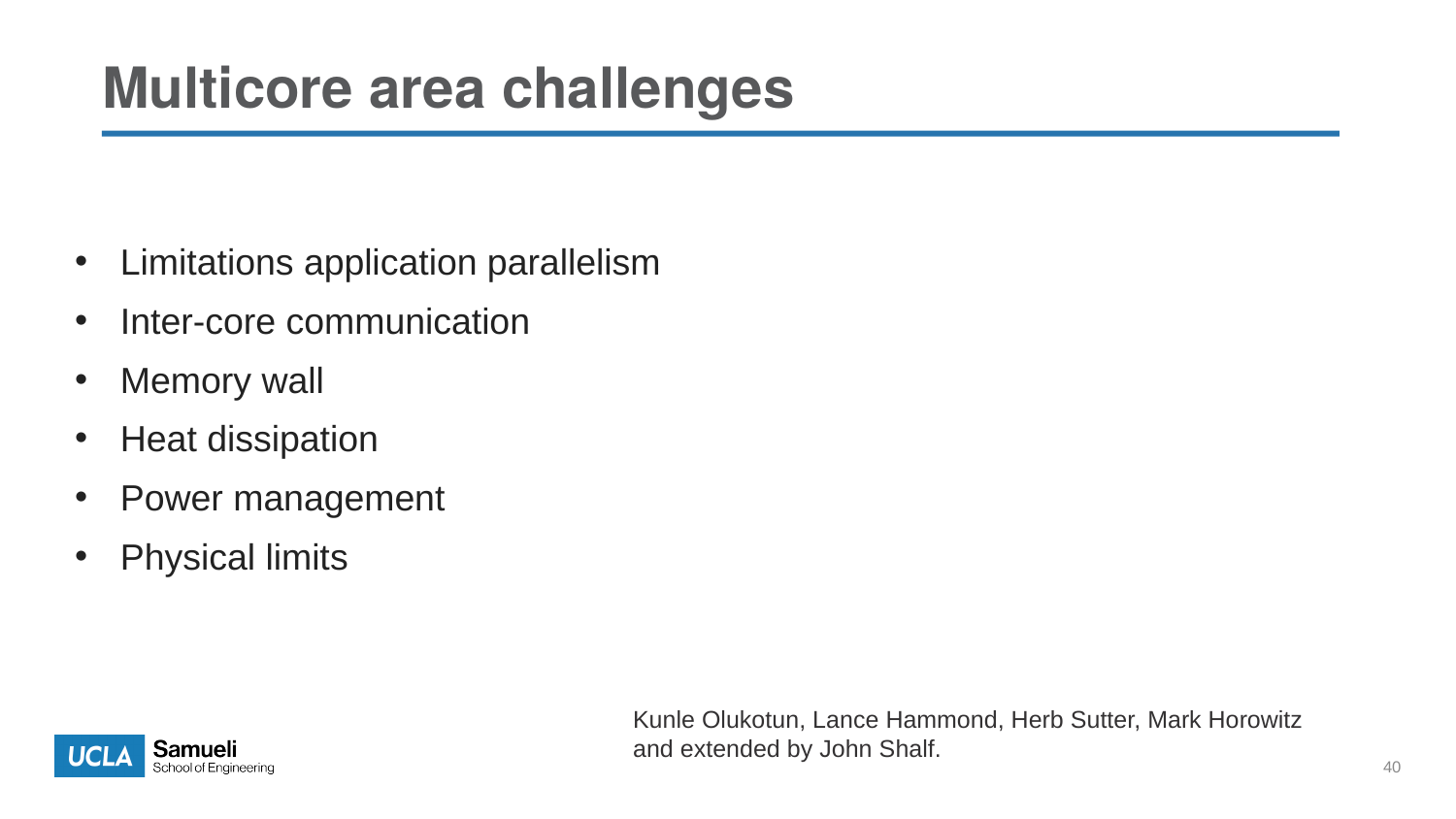

# Multicore area challenges
Limitations application parallelism
Inter-core communication
Memory wall
Heat dissipation
Power management
Physical limits

Kunle Olukotun, Lance Hammond, Herb Sutter, Mark Horowitz and extended by John Shalf.
40